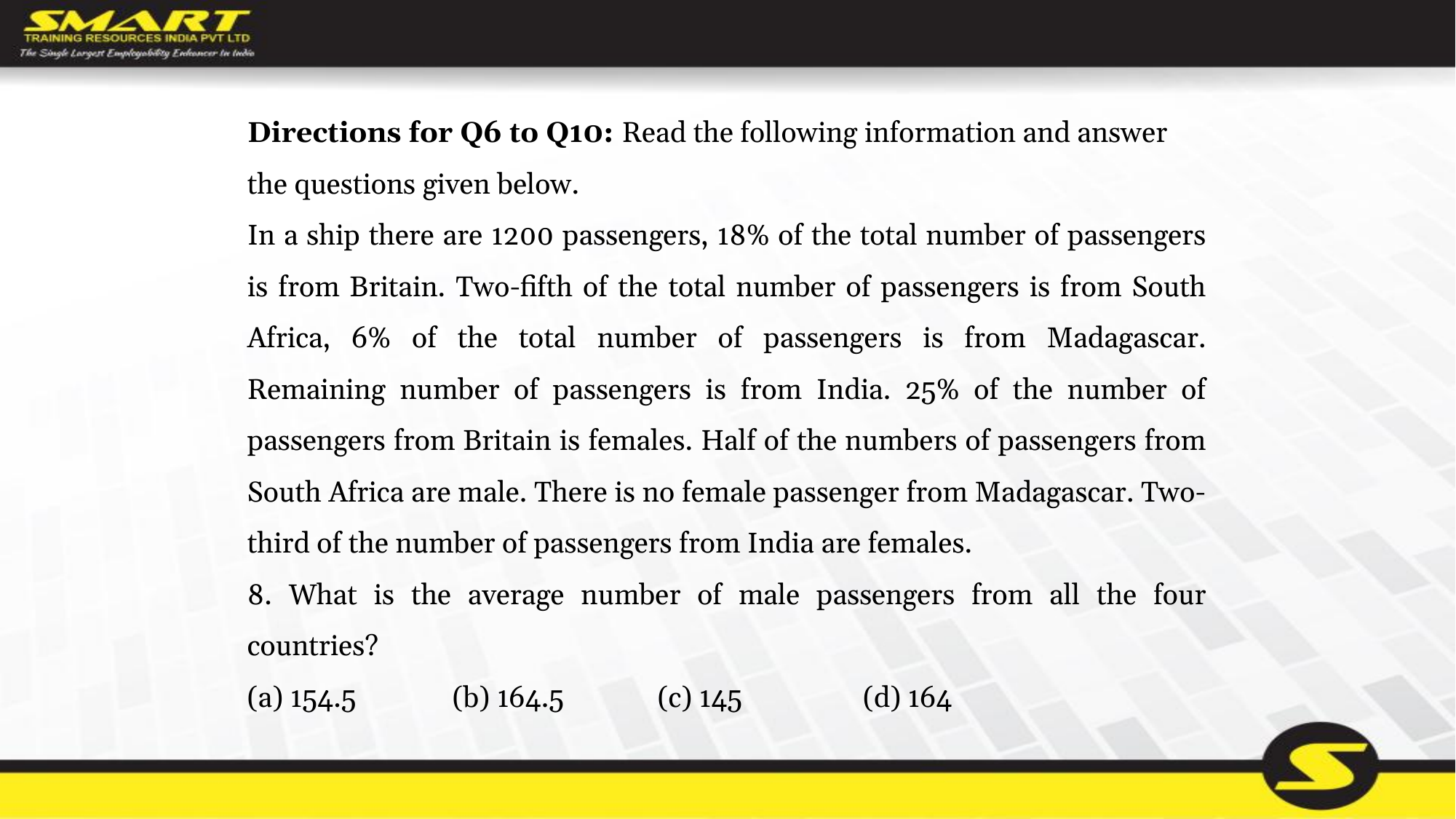

Directions for Q6 to Q10: Read the following information and answer the questions given below.
In a ship there are 1200 passengers, 18% of the total number of passengers is from Britain. Two-fifth of the total number of passengers is from South Africa, 6% of the total number of passengers is from Madagascar. Remaining number of passengers is from India. 25% of the number of passengers from Britain is females. Half of the numbers of passengers from South Africa are male. There is no female passenger from Madagascar. Two-third of the number of passengers from India are females.
8. What is the average number of male passengers from all the four countries?
(a) 154.5	(b) 164.5	(c) 145		(d) 164